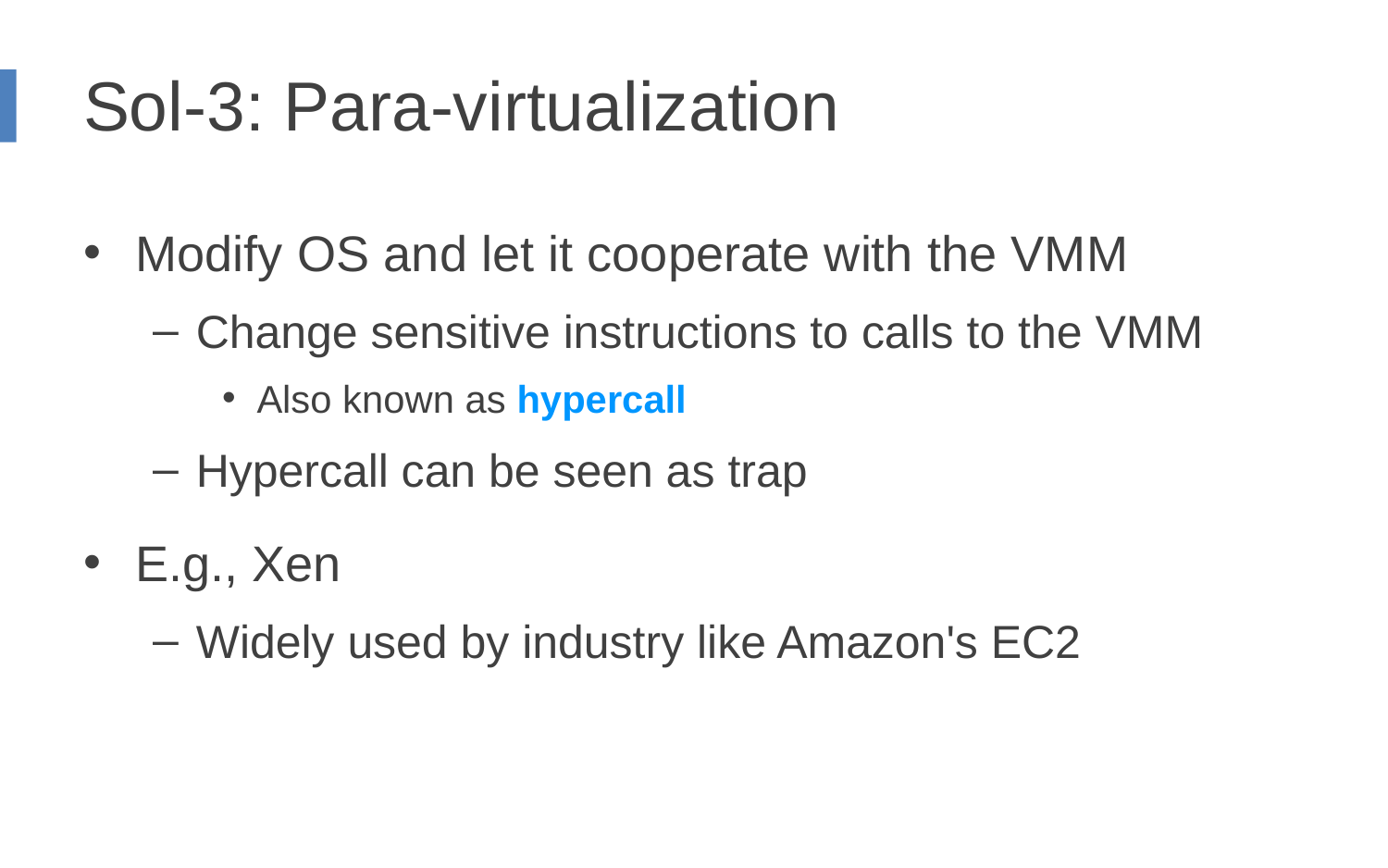

# Sol-3: Para-virtualization
Modify OS and let it cooperate with the VMM
Change sensitive instructions to calls to the VMM
Also known as hypercall
Hypercall can be seen as trap
E.g., Xen
Widely used by industry like Amazon's EC2